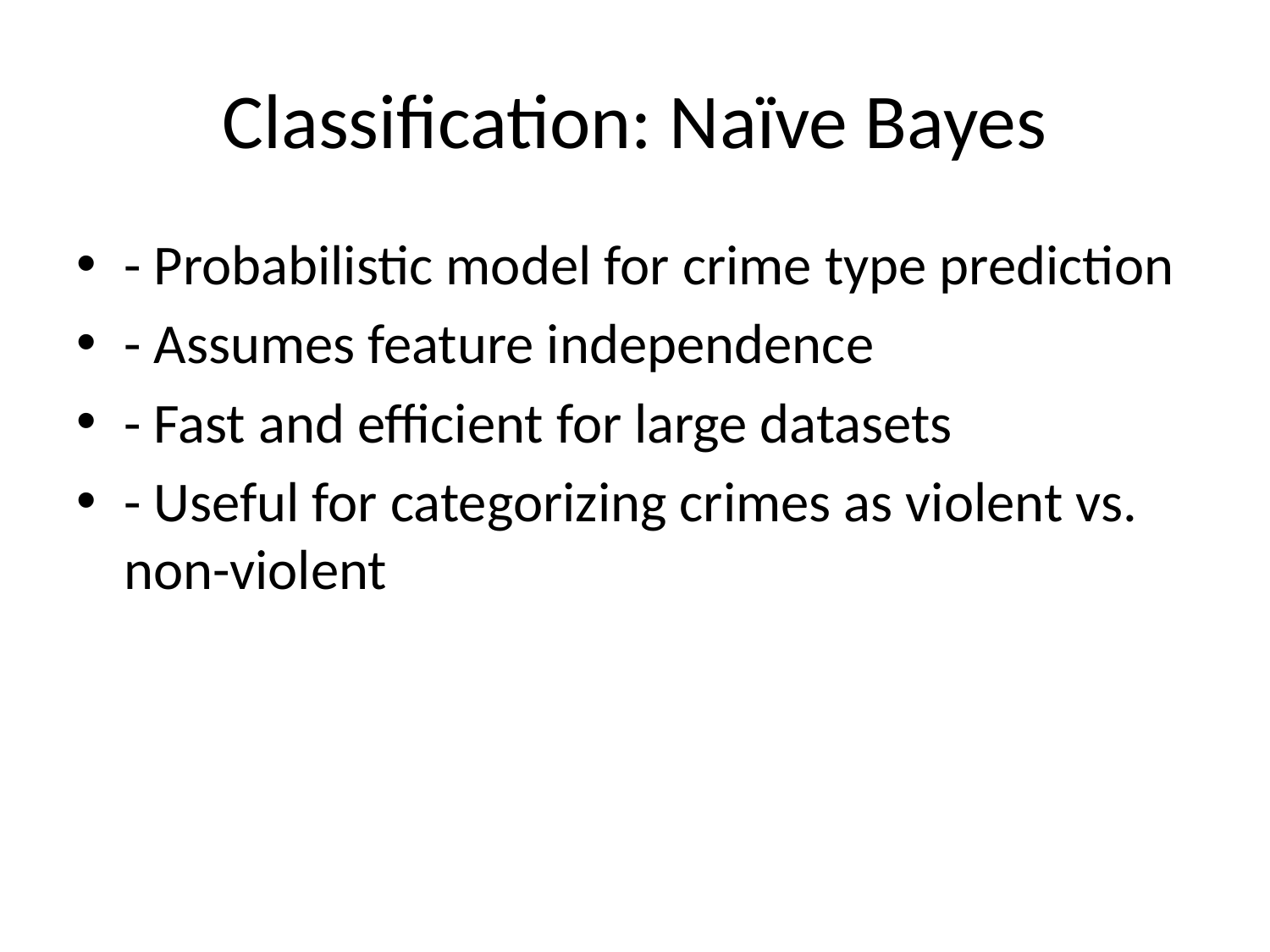

# Classification: Naïve Bayes
- Probabilistic model for crime type prediction
- Assumes feature independence
- Fast and efficient for large datasets
- Useful for categorizing crimes as violent vs. non-violent